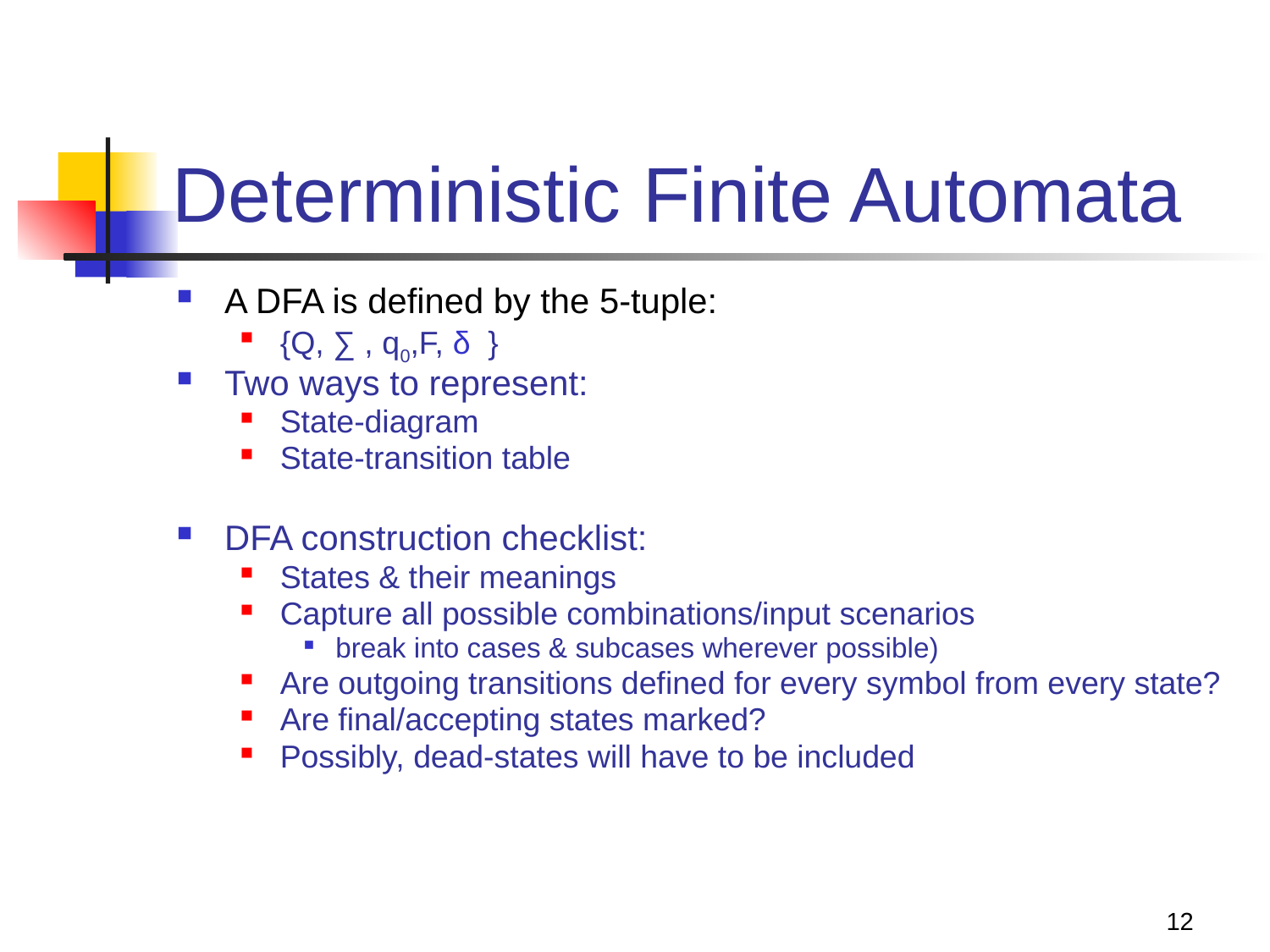

# Deterministic Finite Automata
A DFA is defined by the 5-tuple:
{Q, ∑ , q0,F, δ  }
Two ways to represent:
State-diagram
State-transition table

DFA construction checklist:
States & their meanings
Capture all possible combinations/input scenarios
break into cases & subcases wherever possible)
Are outgoing transitions defined for every symbol from every state?
Are final/accepting states marked?
Possibly, dead-states will have to be included
12